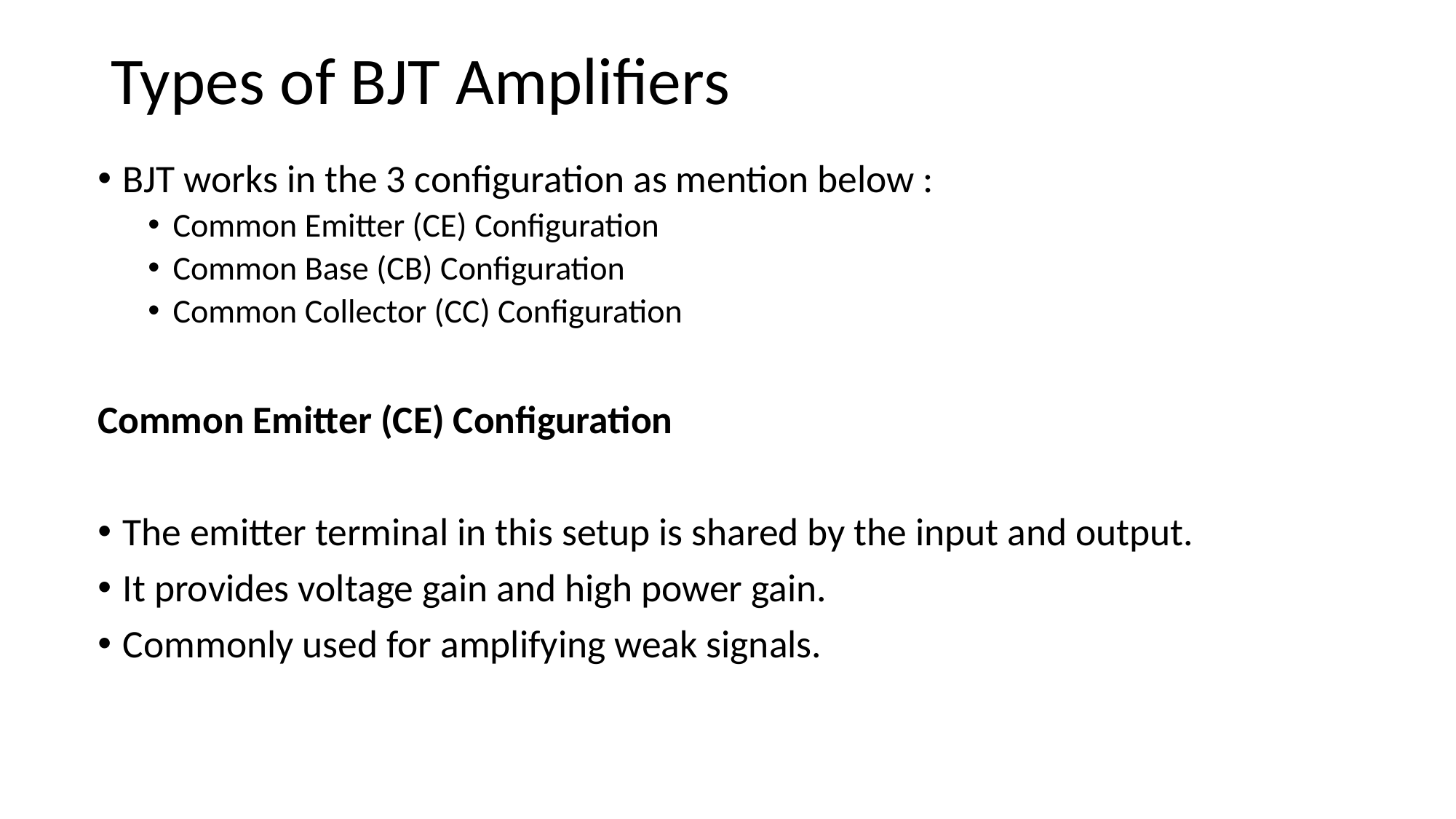

# Types of BJT Amplifiers
BJT works in the 3 configuration as mention below :
Common Emitter (CE) Configuration
Common Base (CB) Configuration
Common Collector (CC) Configuration

Common Emitter (CE) Configuration

The emitter terminal in this setup is shared by the input and output.
It provides voltage gain and high power gain.
Commonly used for amplifying weak signals.